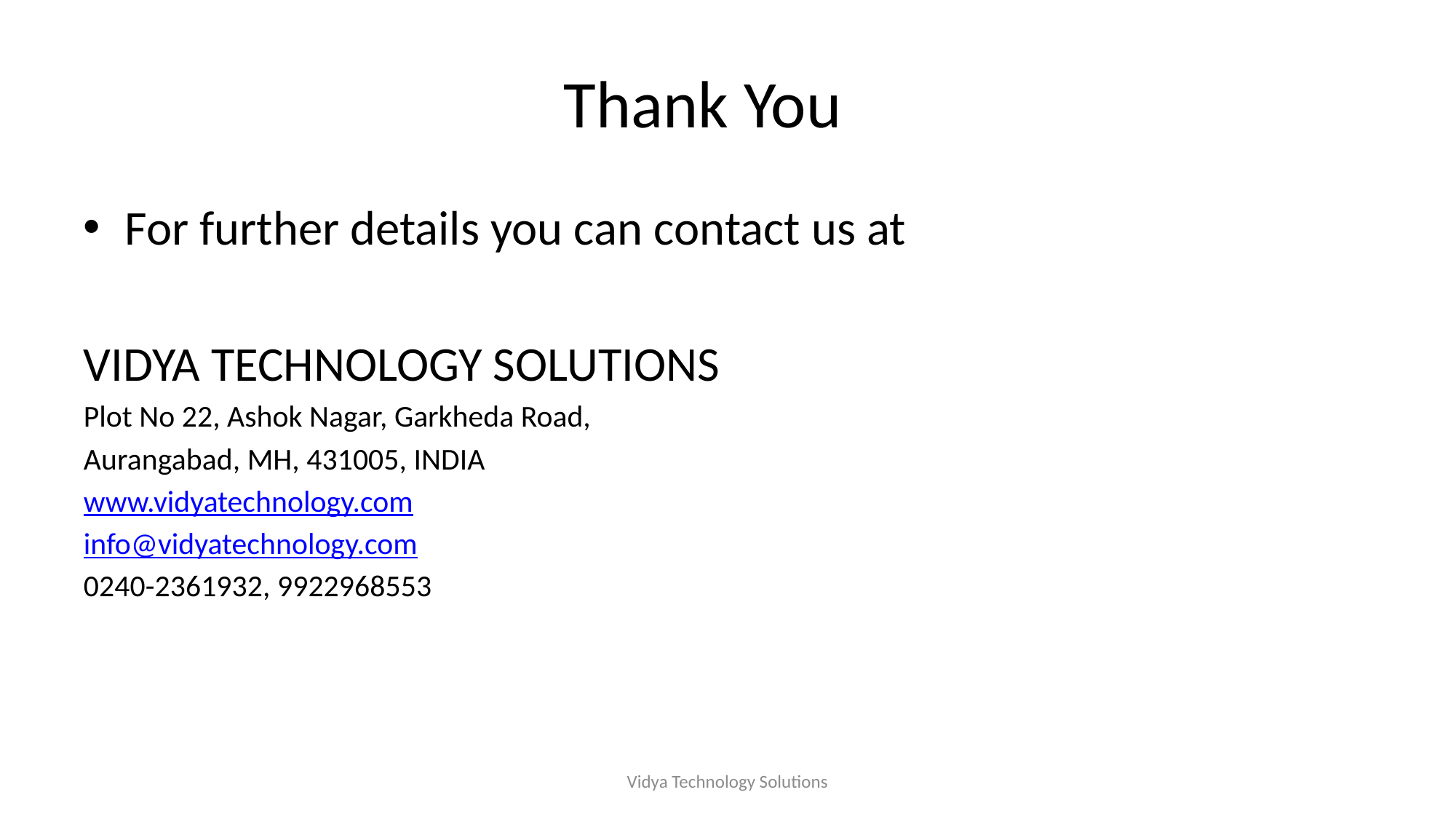

# Thank You
For further details you can contact us at

VIDYA TECHNOLOGY SOLUTIONS
Plot No 22, Ashok Nagar, Garkheda Road,
Aurangabad, MH, 431005, INDIA
www.vidyatechnology.com
info@vidyatechnology.com
0240-2361932, 9922968553
Vidya Technology Solutions